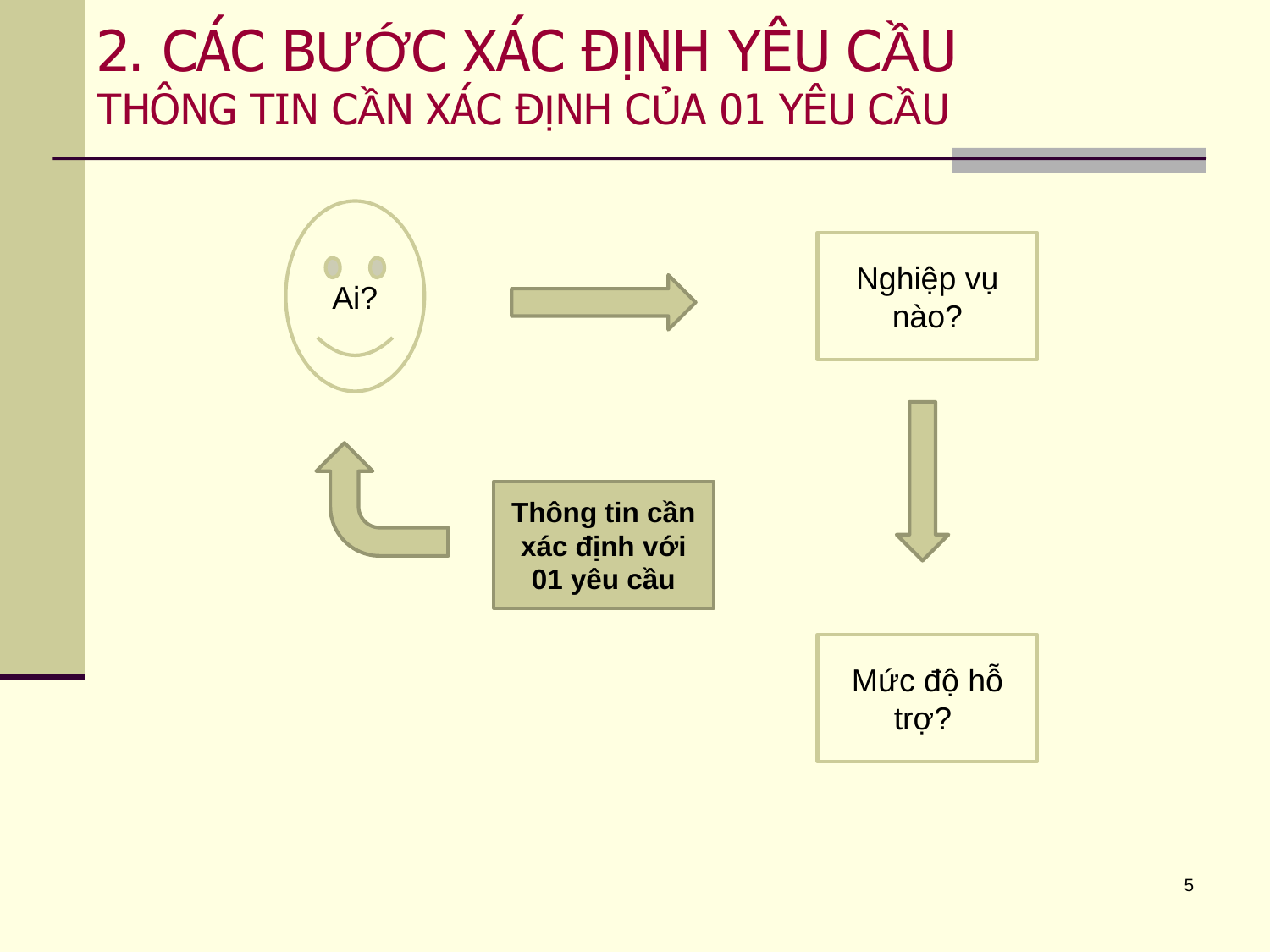

# 2. CÁC BƯỚC XÁC ĐỊNH YÊU CẦU THÔNG TIN CẦN XÁC ĐỊNH CỦA 01 YÊU CẦU
Ai?
Nghiệp vụ nào?

Thông tin cần xác định với 01 yêu cầu
Mức độ hỗ trợ?
5